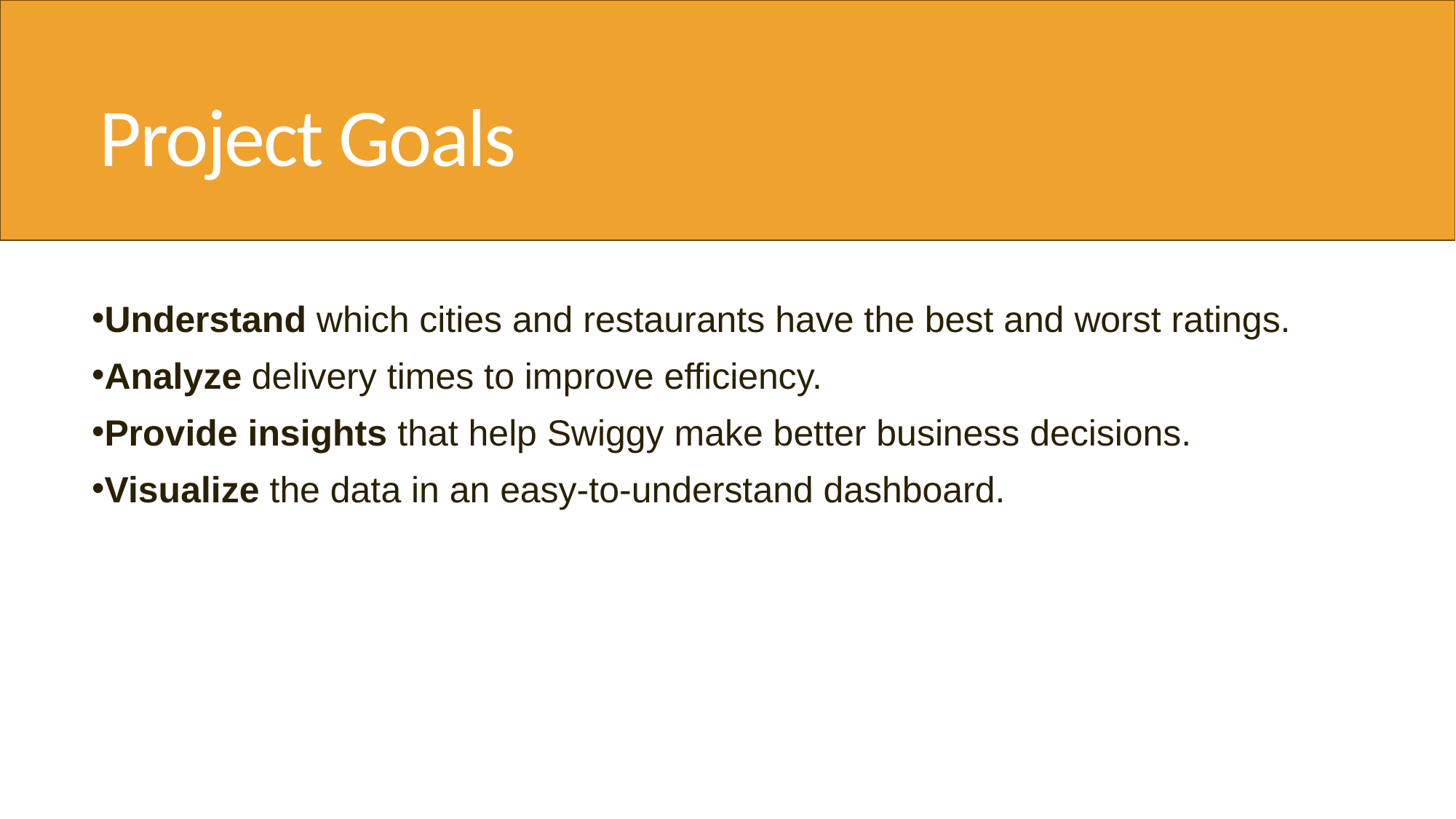

Project Goals
Understand which cities and restaurants have the best and worst ratings.
Understand which cities and restaurants have the best and worst ratings.
Analyze delivery times to improve efficiency.
Provide insights that help Swiggy make better business decisions.
Visualize the data in an easy-to-understand dashboard.